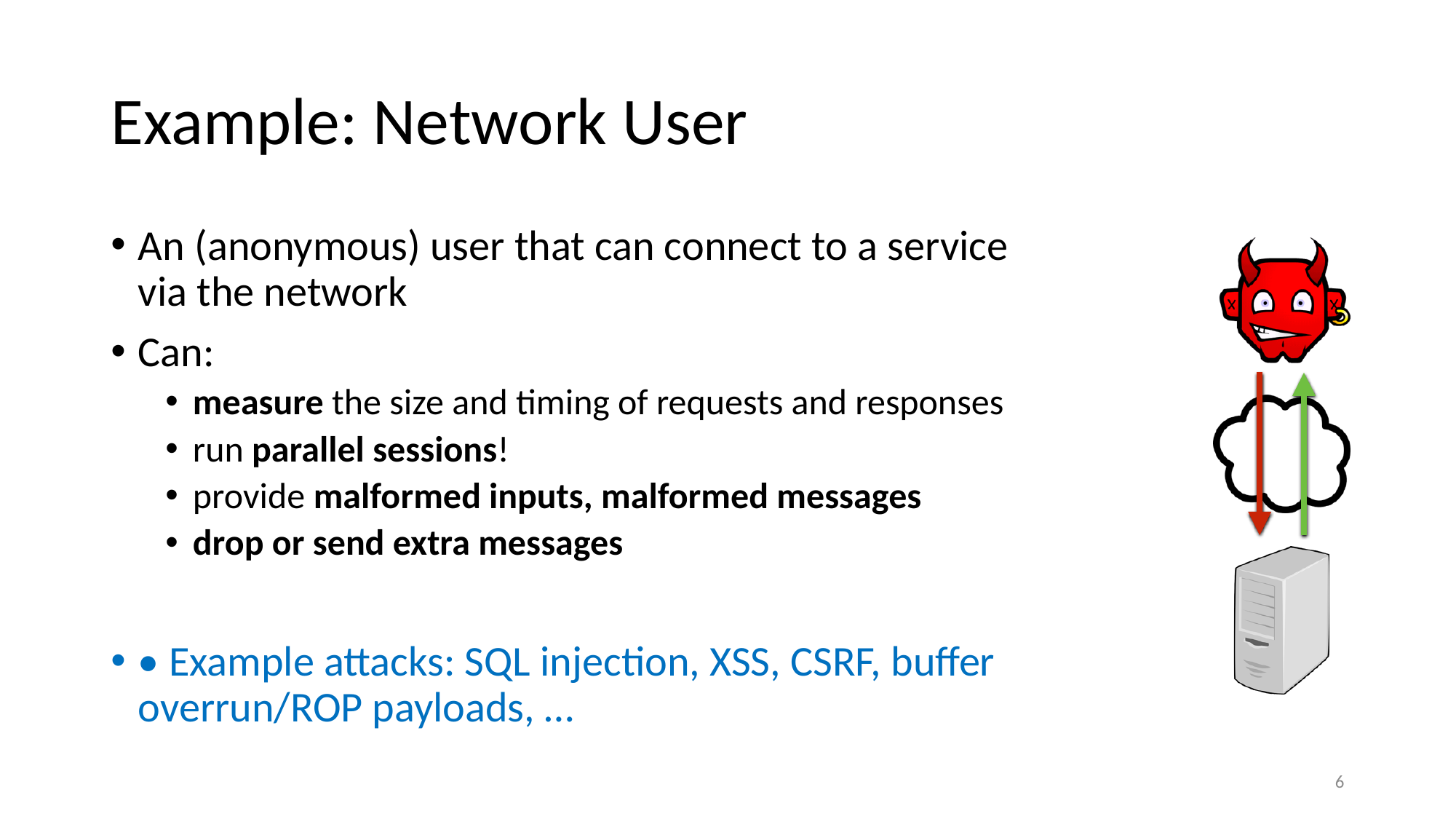

# Example: Network User
An (anonymous) user that can connect to a service via the network
Can:
measure the size and timing of requests and responses
run parallel sessions!
provide malformed inputs, malformed messages
drop or send extra messages

• Example attacks: SQL injection, XSS, CSRF, buffer overrun/ROP payloads, …

6